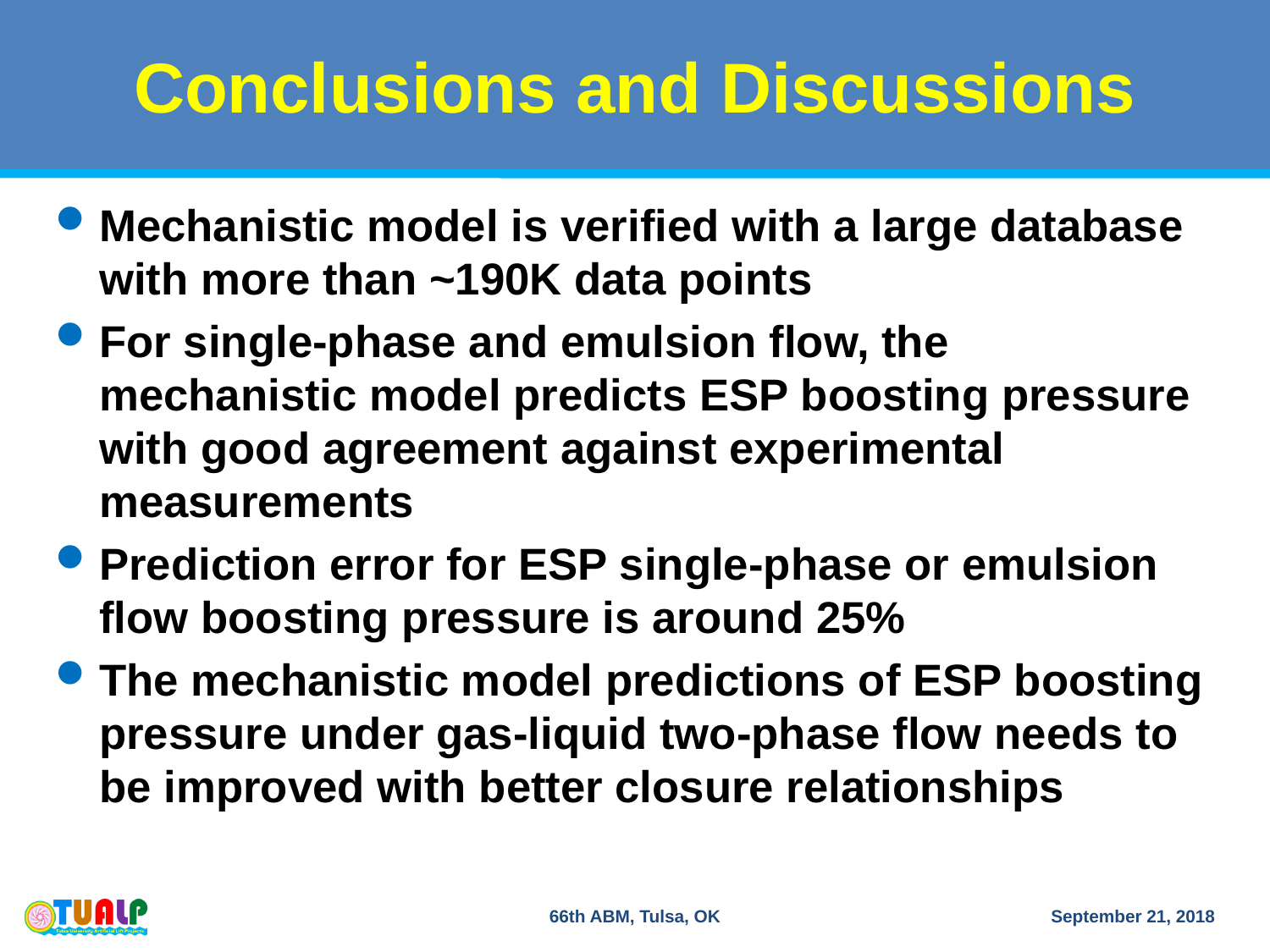

# Conclusions and Discussions
Mechanistic model is verified with a large database with more than ~190K data points
For single-phase and emulsion flow, the mechanistic model predicts ESP boosting pressure with good agreement against experimental measurements
Prediction error for ESP single-phase or emulsion flow boosting pressure is around 25%
The mechanistic model predictions of ESP boosting pressure under gas-liquid two-phase flow needs to be improved with better closure relationships
66th ABM, Tulsa, OK
September 21, 2018